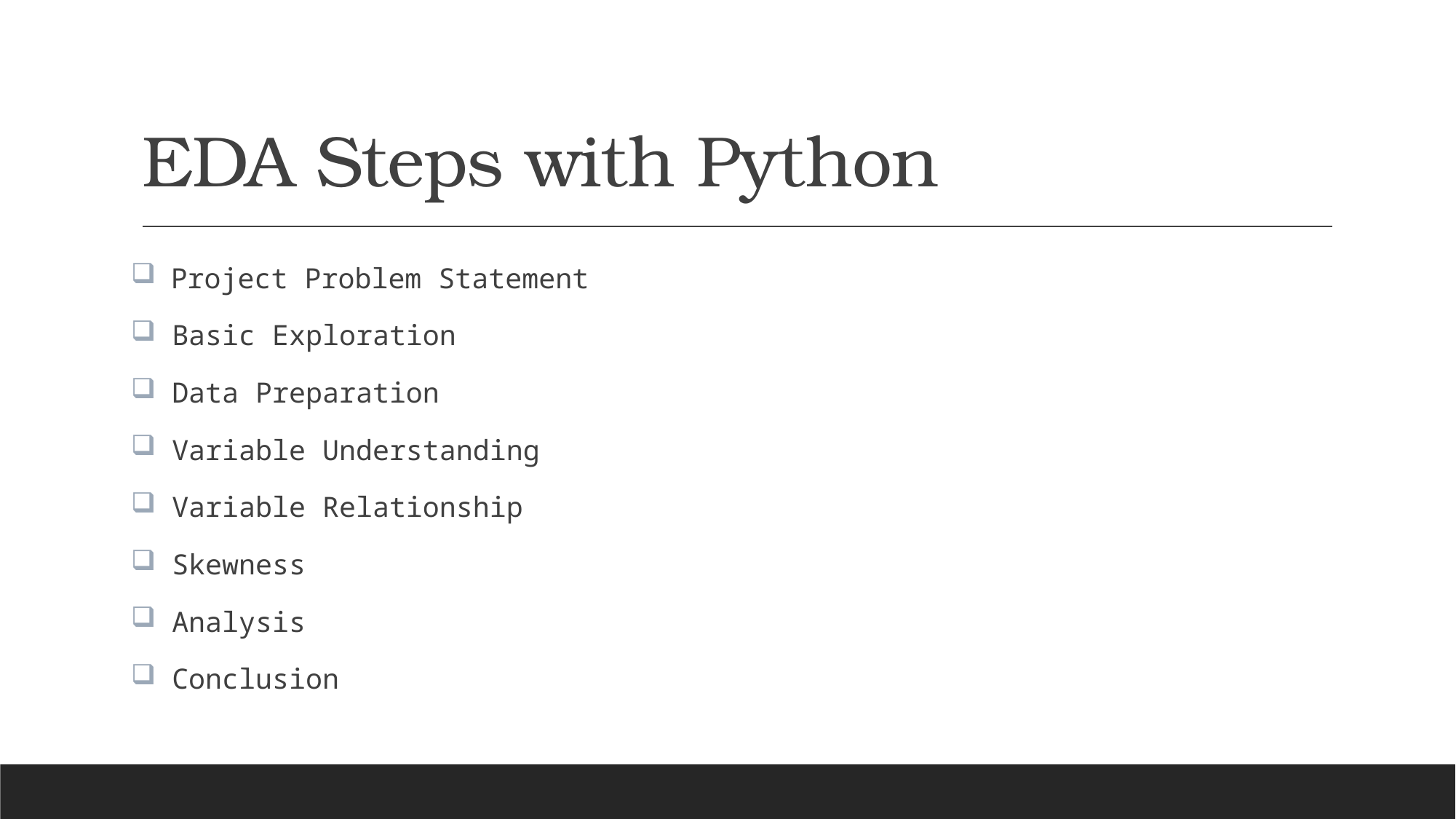

# EDA Steps with Python
  Project Problem Statement
 Basic Exploration
 Data Preparation
 Variable Understanding
 Variable Relationship
 Skewness
 Analysis
 Conclusion